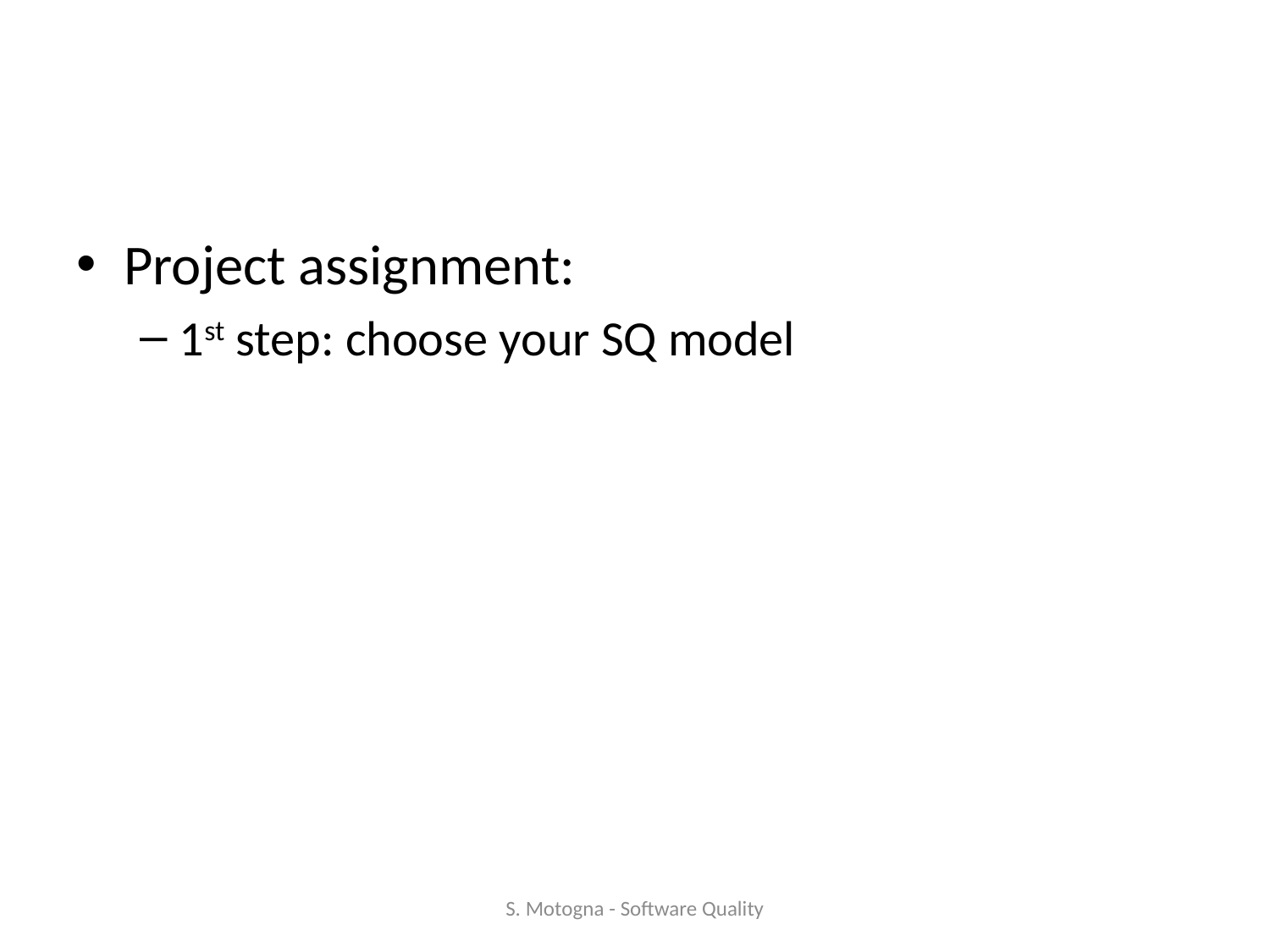

#
Project assignment:
1st step: choose your SQ model
S. Motogna - Software Quality